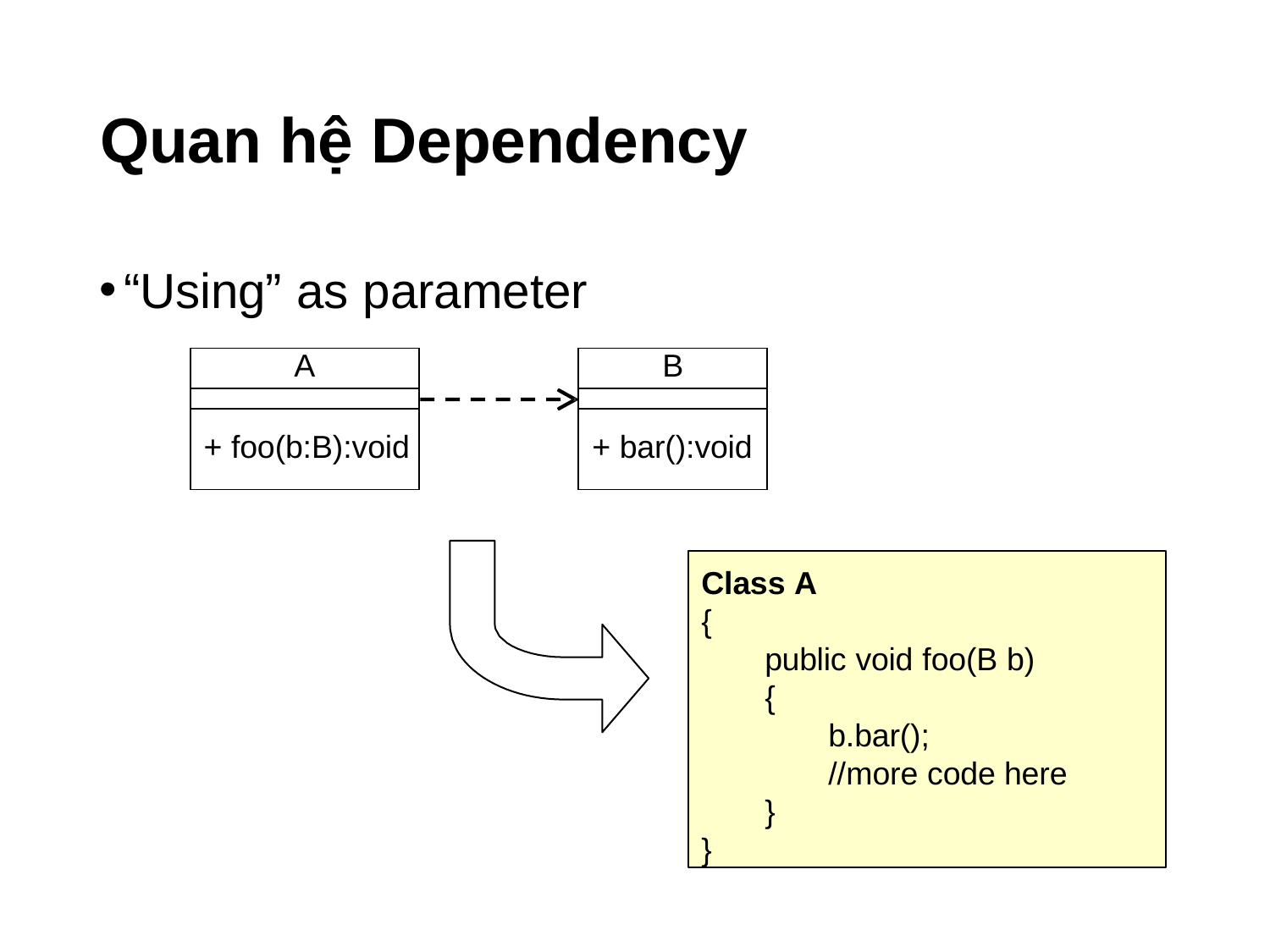

# Quan hệ Dependency
“Using” as parameter
| A |
| --- |
|  |
| + foo(b:B):void |
| B |
| --- |
|  |
| + bar():void |

Class A
{
public void foo(B b)
{
b.bar();
//more code here
}
}